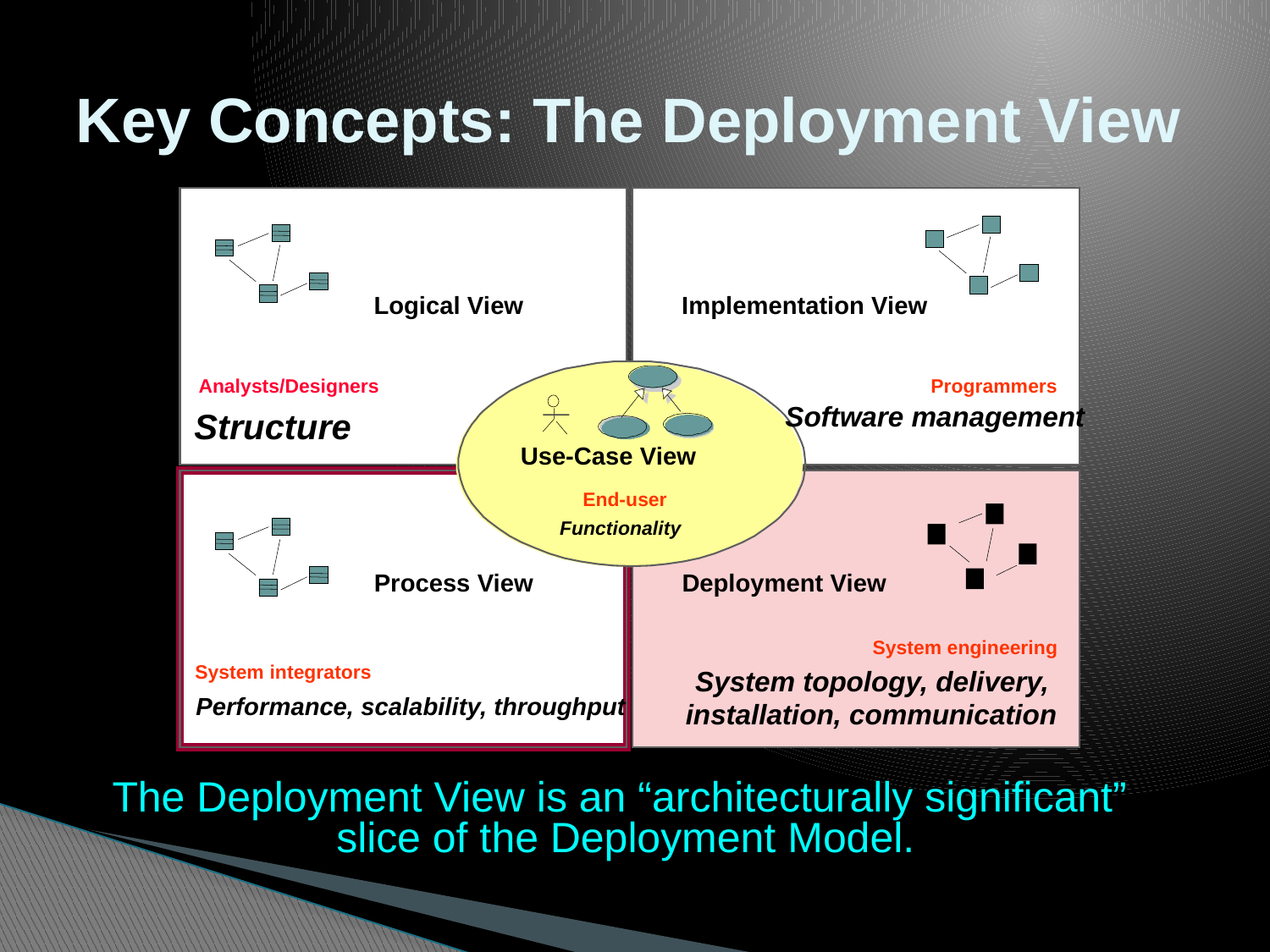

# Key Concepts: The Deployment View

Logical View
Implementation View

Analysts/Designers
Programmers

Software management

Structure

Use-Case View

End-user

Functionality
Process View
Deployment View
System engineering
System integrators
System topology, delivery,
installation, communication
Performance, scalability, throughput
The Deployment View is an “architecturally significant”
slice of the Deployment Model.